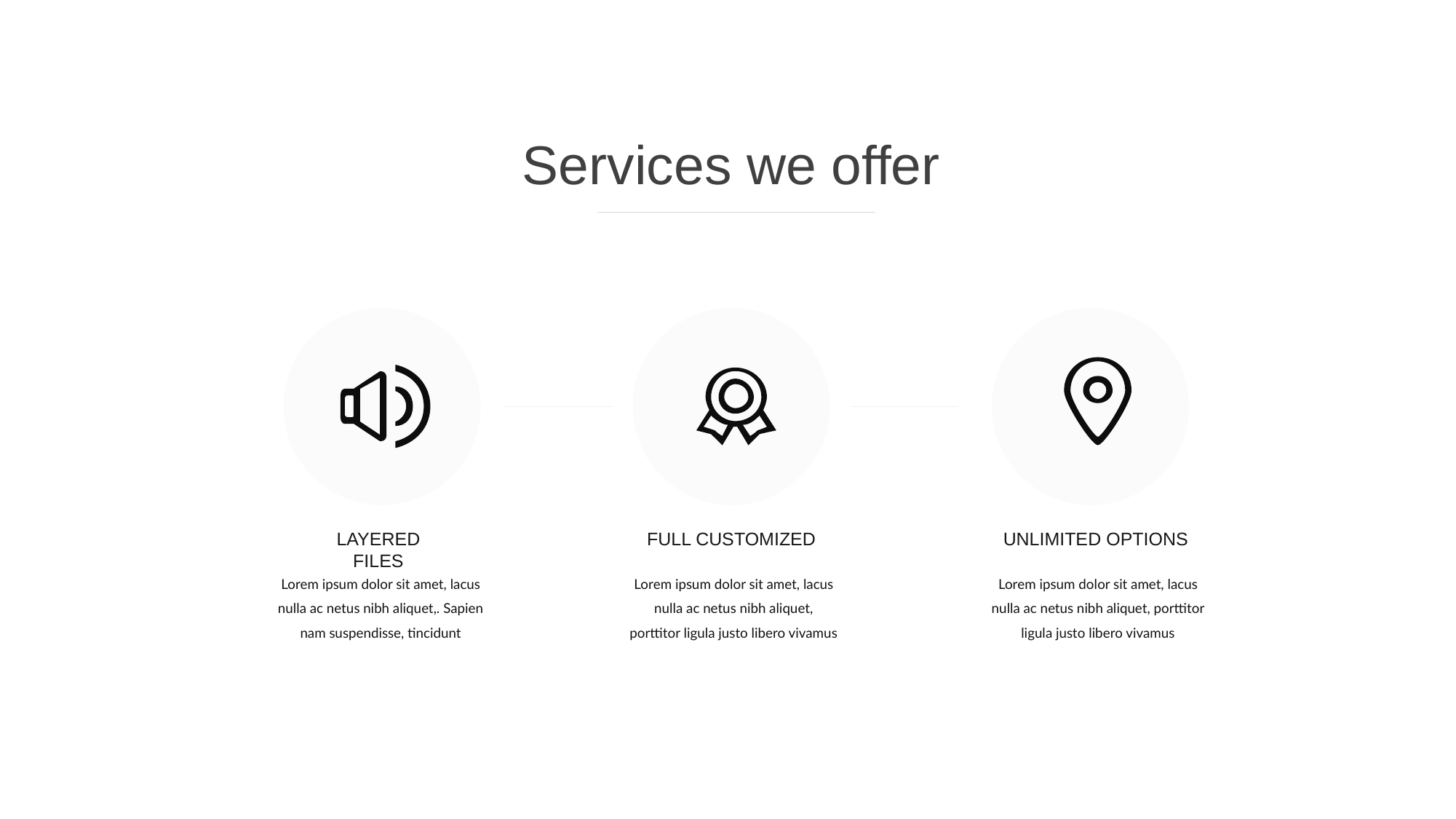

Services we offer

UNLIMITED OPTIONS
LAYERED FILES
FULL CUSTOMIZED
Lorem ipsum dolor sit amet, lacus nulla ac netus nibh aliquet,. Sapien nam suspendisse, tincidunt
Lorem ipsum dolor sit amet, lacus nulla ac netus nibh aliquet, porttitor ligula justo libero vivamus
Lorem ipsum dolor sit amet, lacus nulla ac netus nibh aliquet, porttitor ligula justo libero vivamus